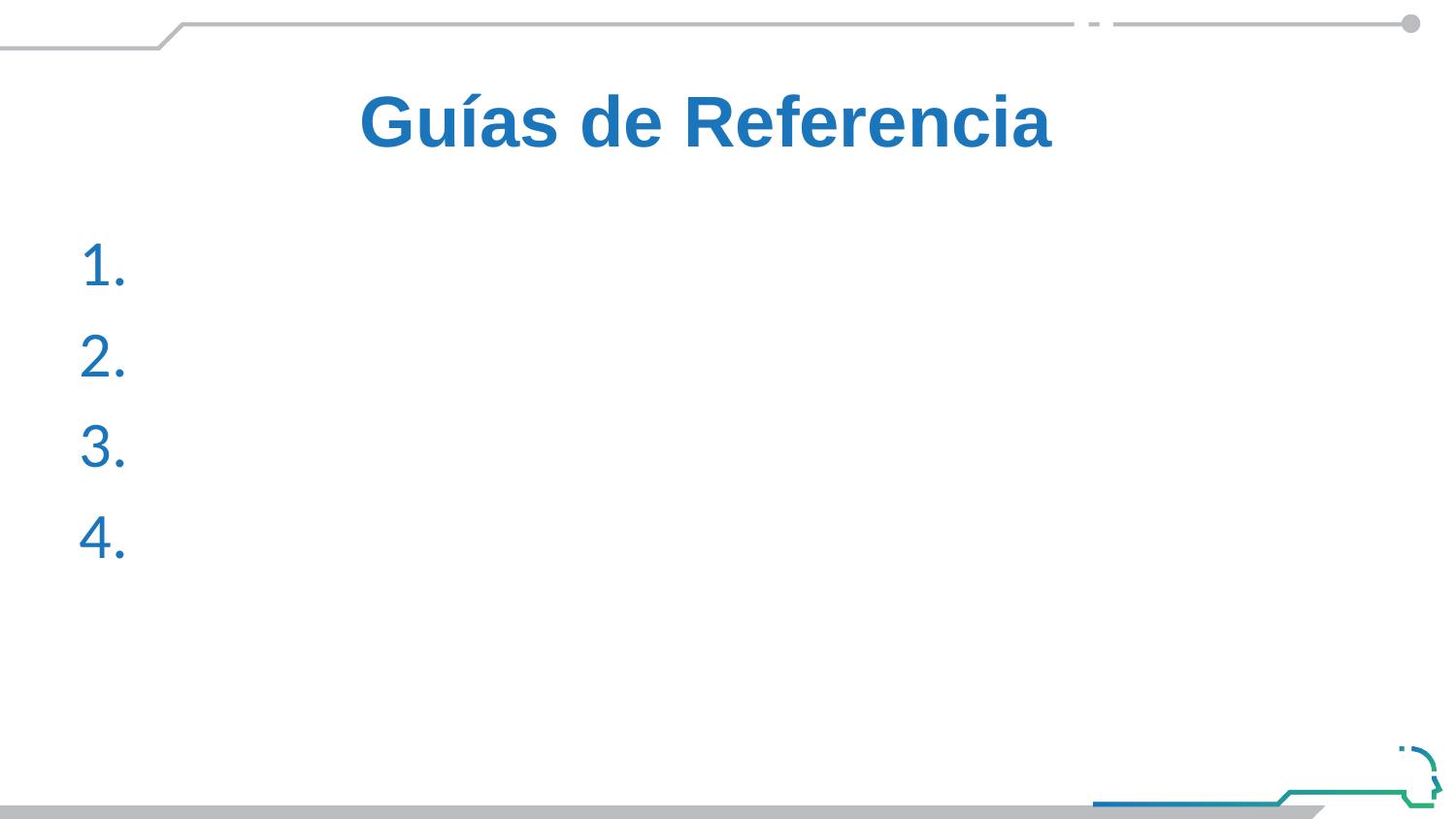

#
Guías de Referencia

1.
2.
3.
4.